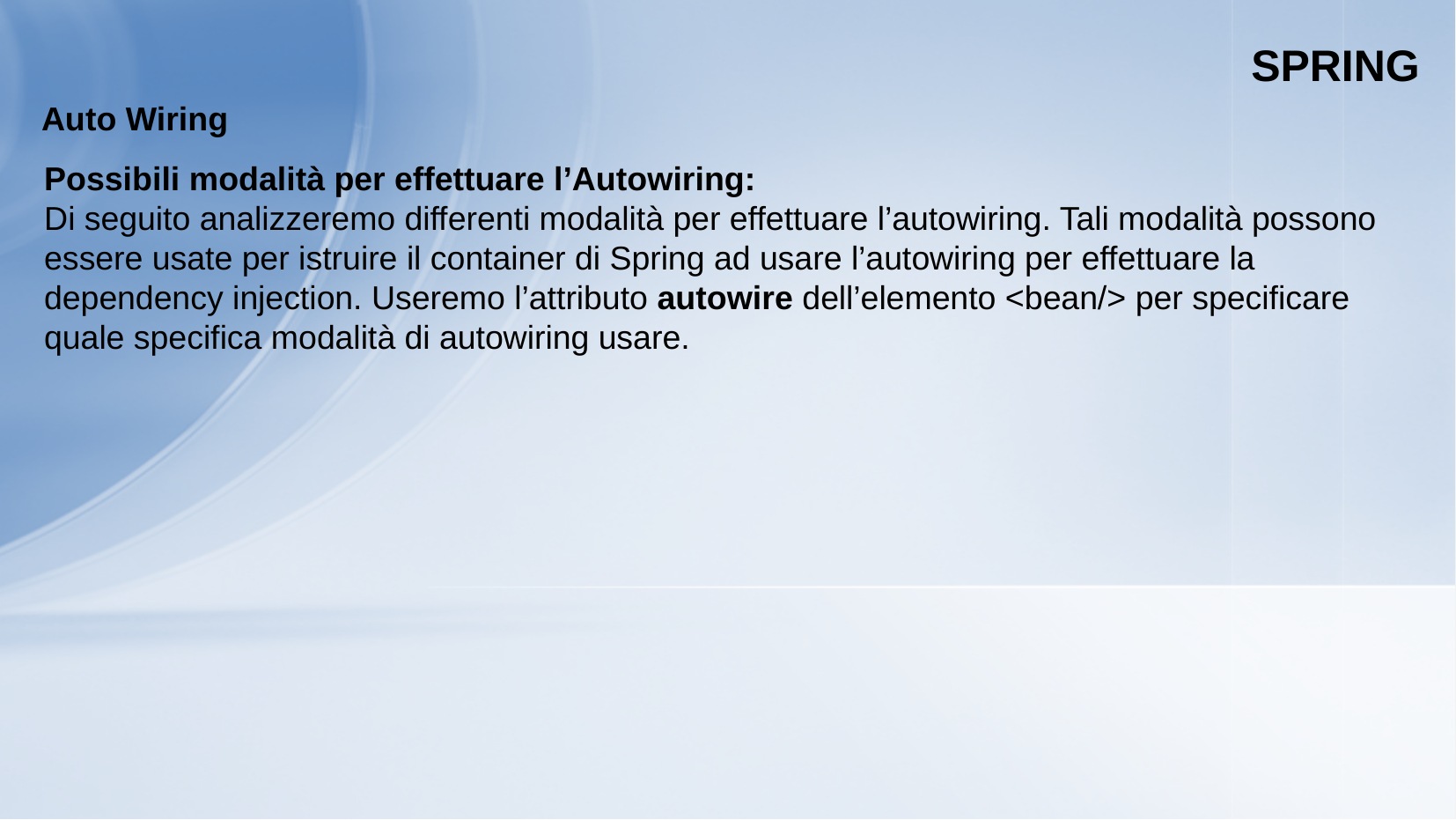

SPRING
Auto Wiring
Possibili modalità per effettuare l’Autowiring:
Di seguito analizzeremo differenti modalità per effettuare l’autowiring. Tali modalità possono essere usate per istruire il container di Spring ad usare l’autowiring per effettuare la dependency injection. Useremo l’attributo autowire dell’elemento <bean/> per specificare quale specifica modalità di autowiring usare.